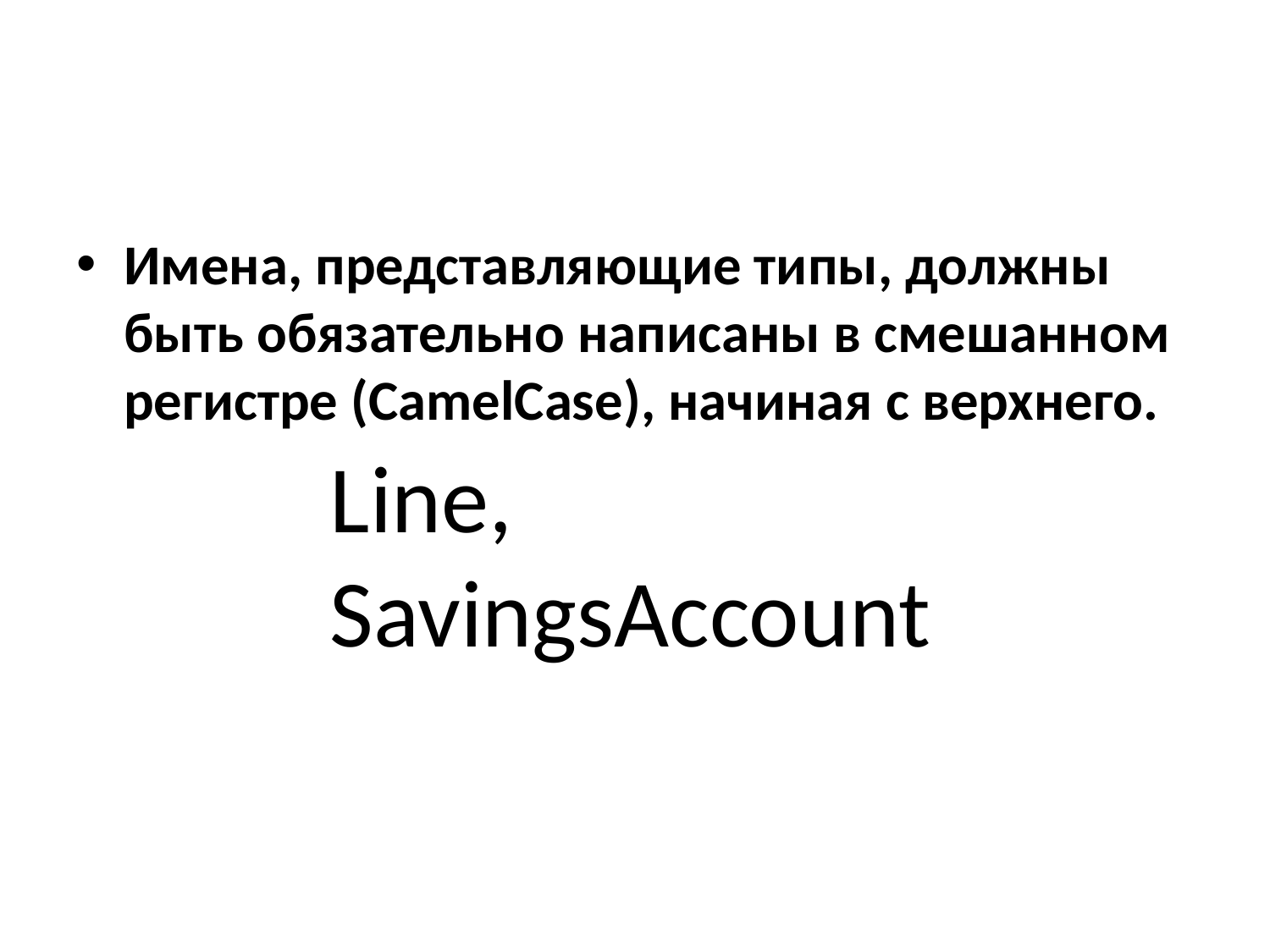

#
Имена, представляющие типы, должны быть обязательно написаны в смешанном регистре (CamelCase), начиная с верхнего.

Line, SavingsAccount